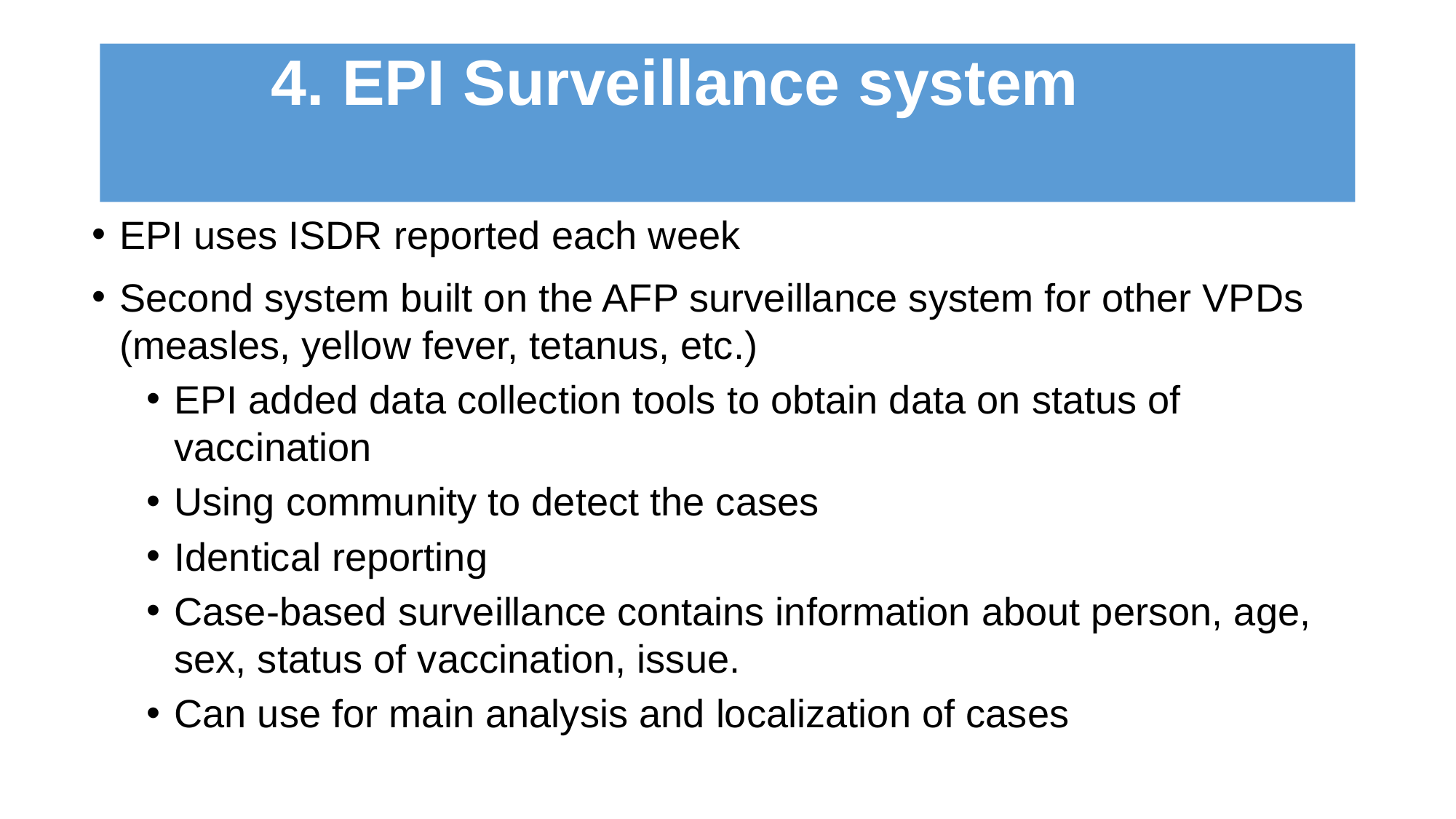

# 4. EPI Surveillance system
EPI uses ISDR reported each week
Second system built on the AFP surveillance system for other VPDs (measles, yellow fever, tetanus, etc.)
EPI added data collection tools to obtain data on status of vaccination
Using community to detect the cases
Identical reporting
Case-based surveillance contains information about person, age, sex, status of vaccination, issue.
Can use for main analysis and localization of cases